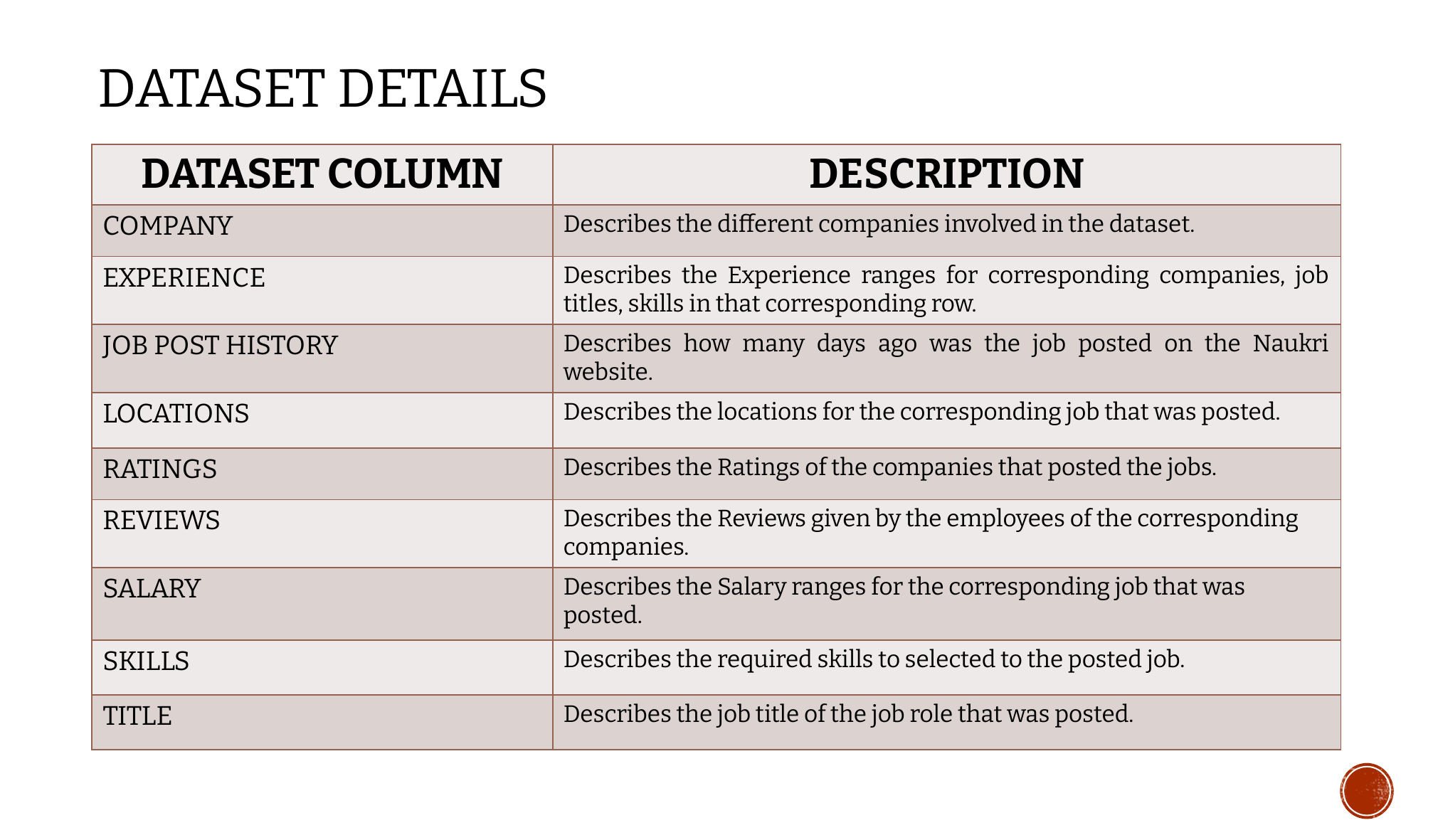

# Dataset details
| DATASET COLUMN | DESCRIPTION |
| --- | --- |
| COMPANY | Describes the different companies involved in the dataset. |
| EXPERIENCE | Describes the Experience ranges for corresponding companies, job titles, skills in that corresponding row. |
| JOB POST HISTORY | Describes how many days ago was the job posted on the Naukri website. |
| LOCATIONS | Describes the locations for the corresponding job that was posted. |
| RATINGS | Describes the Ratings of the companies that posted the jobs. |
| REVIEWS | Describes the Reviews given by the employees of the corresponding companies. |
| SALARY | Describes the Salary ranges for the corresponding job that was posted. |
| SKILLS | Describes the required skills to selected to the posted job. |
| TITLE | Describes the job title of the job role that was posted. |
|  |  |  |  |  |  |  |  |  |  |  |  |  |  |  |  |  |  |
| --- | --- | --- | --- | --- | --- | --- | --- | --- | --- | --- | --- | --- | --- | --- | --- | --- | --- |